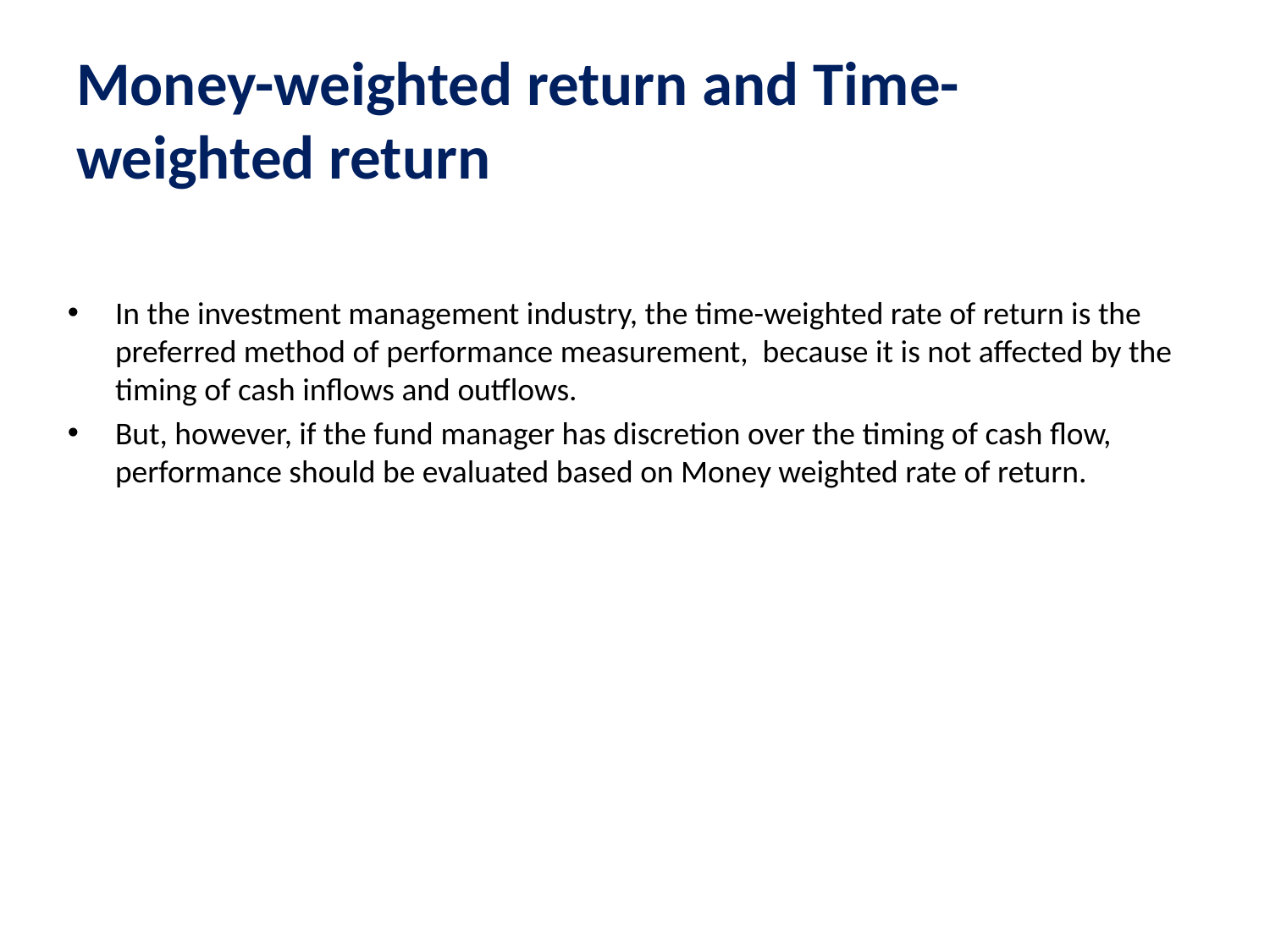

Money-weighted return and Time-weighted return
In the investment management industry, the time-weighted rate of return is the preferred method of performance measurement,  because it is not affected by the timing of cash inflows and outflows.
But, however, if the fund manager has discretion over the timing of cash flow, performance should be evaluated based on Money weighted rate of return.